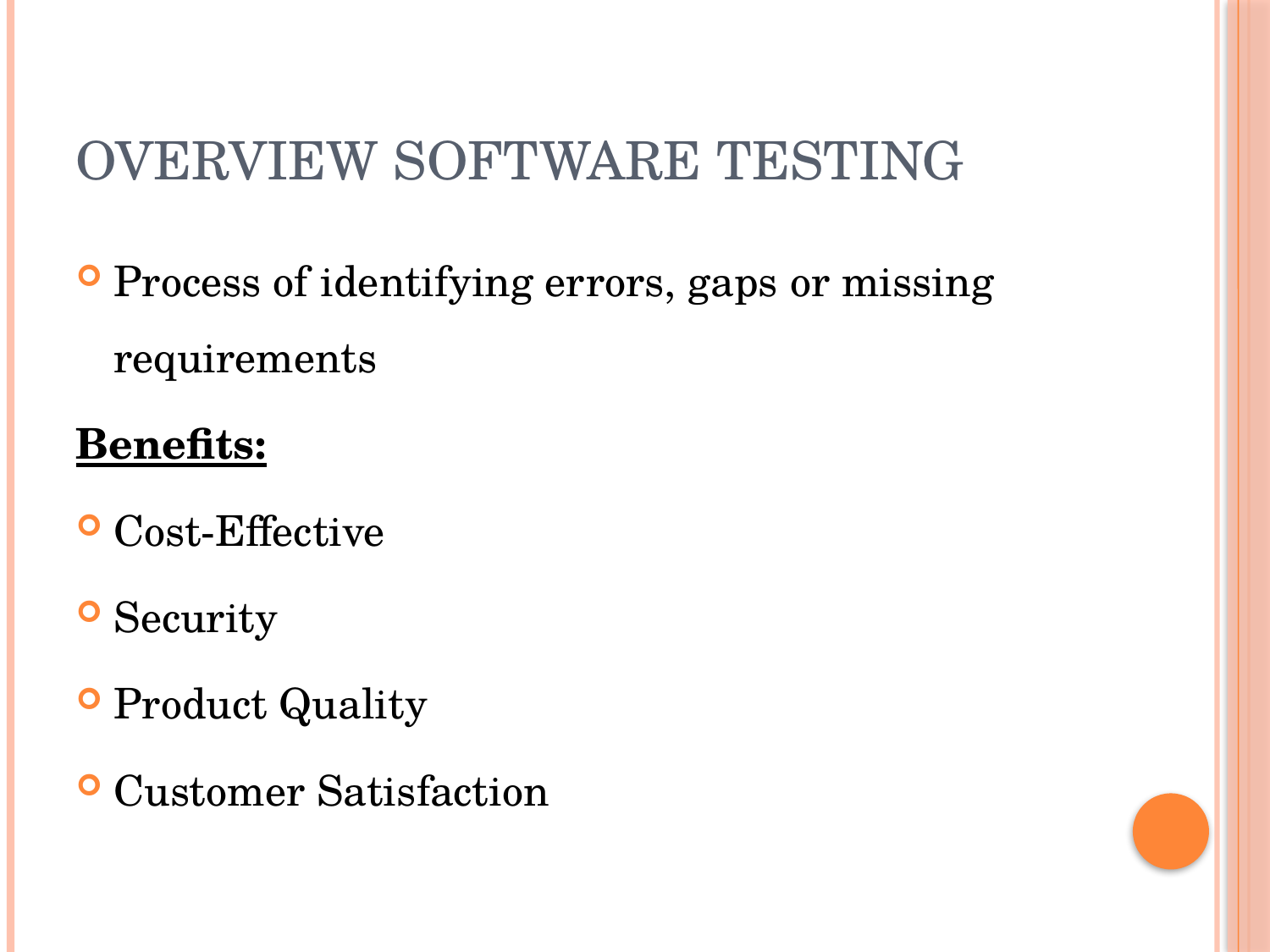

# Overview software testing
Process of identifying errors, gaps or missing requirements
Benefits:
Cost-Effective
Security
Product Quality
Customer Satisfaction